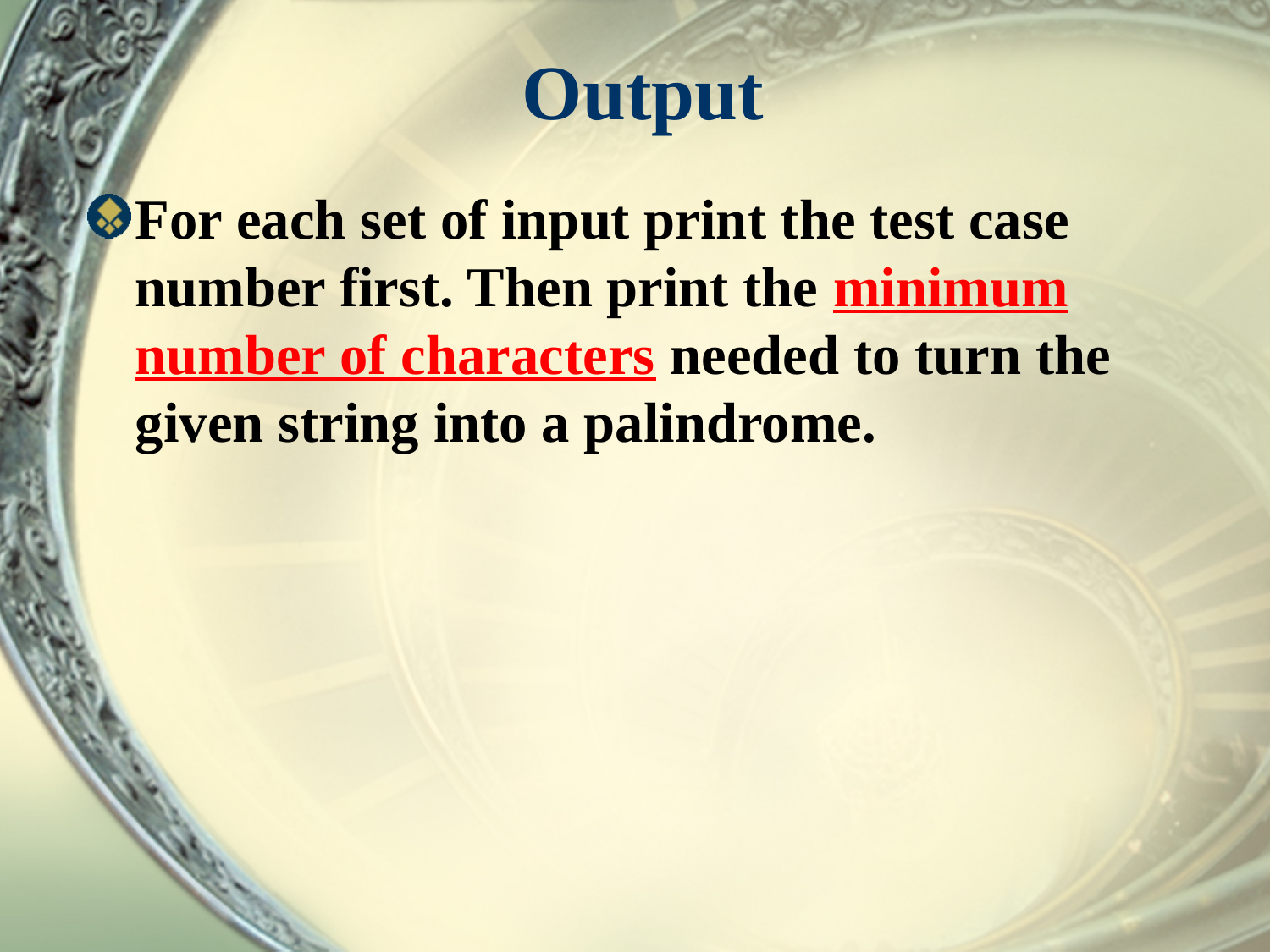

# Output
For each set of input print the test case number first. Then print the minimum number of characters needed to turn the given string into a palindrome.